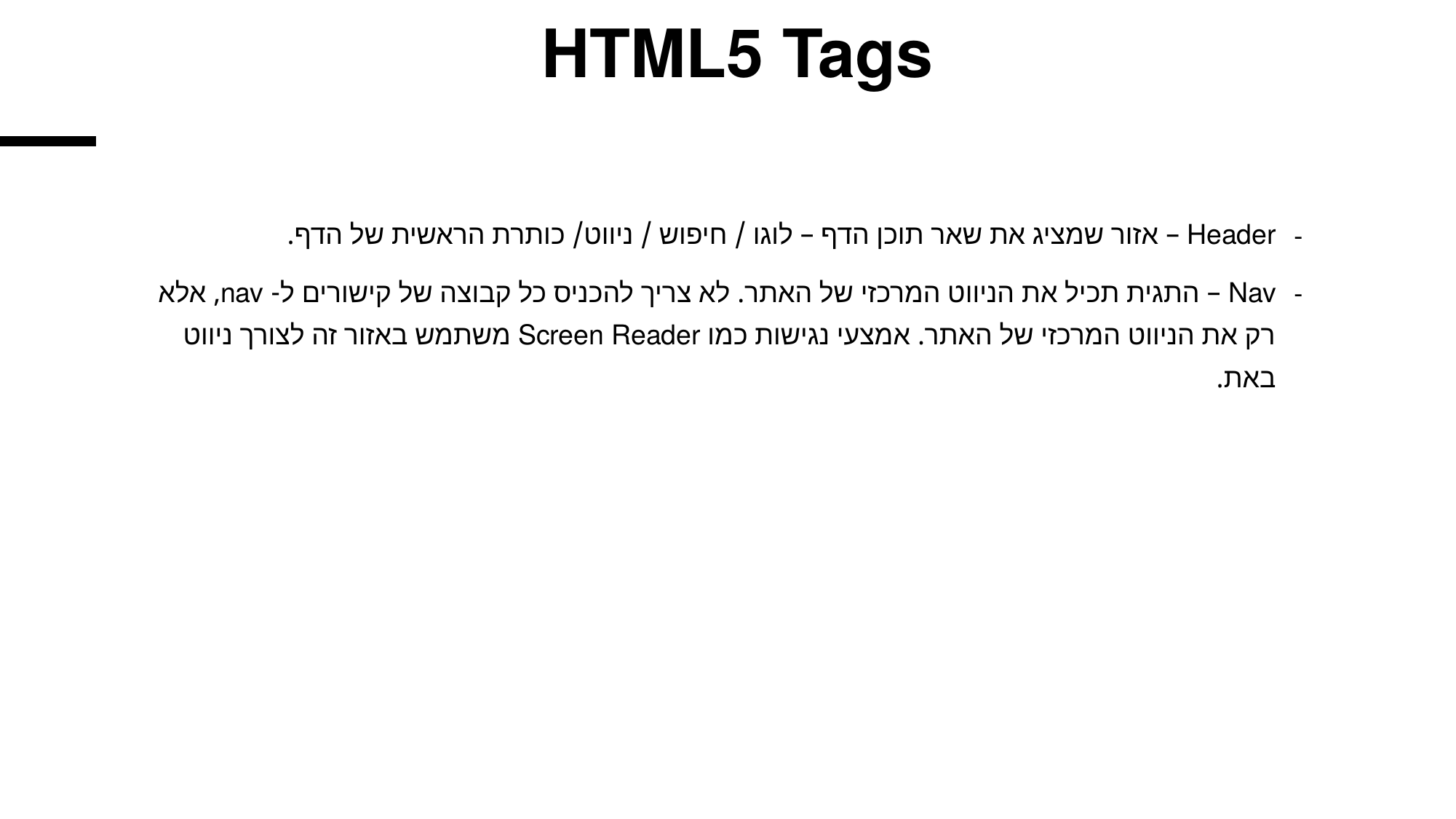

# HTML5 Tags
Header – אזור שמציג את שאר תוכן הדף – לוגו / חיפוש / ניווט/ כותרת הראשית של הדף.
Nav – התגית תכיל את הניווט המרכזי של האתר. לא צריך להכניס כל קבוצה של קישורים ל- nav, אלא רק את הניווט המרכזי של האתר. אמצעי נגישות כמו Screen Reader משתמש באזור זה לצורך ניווט באת.